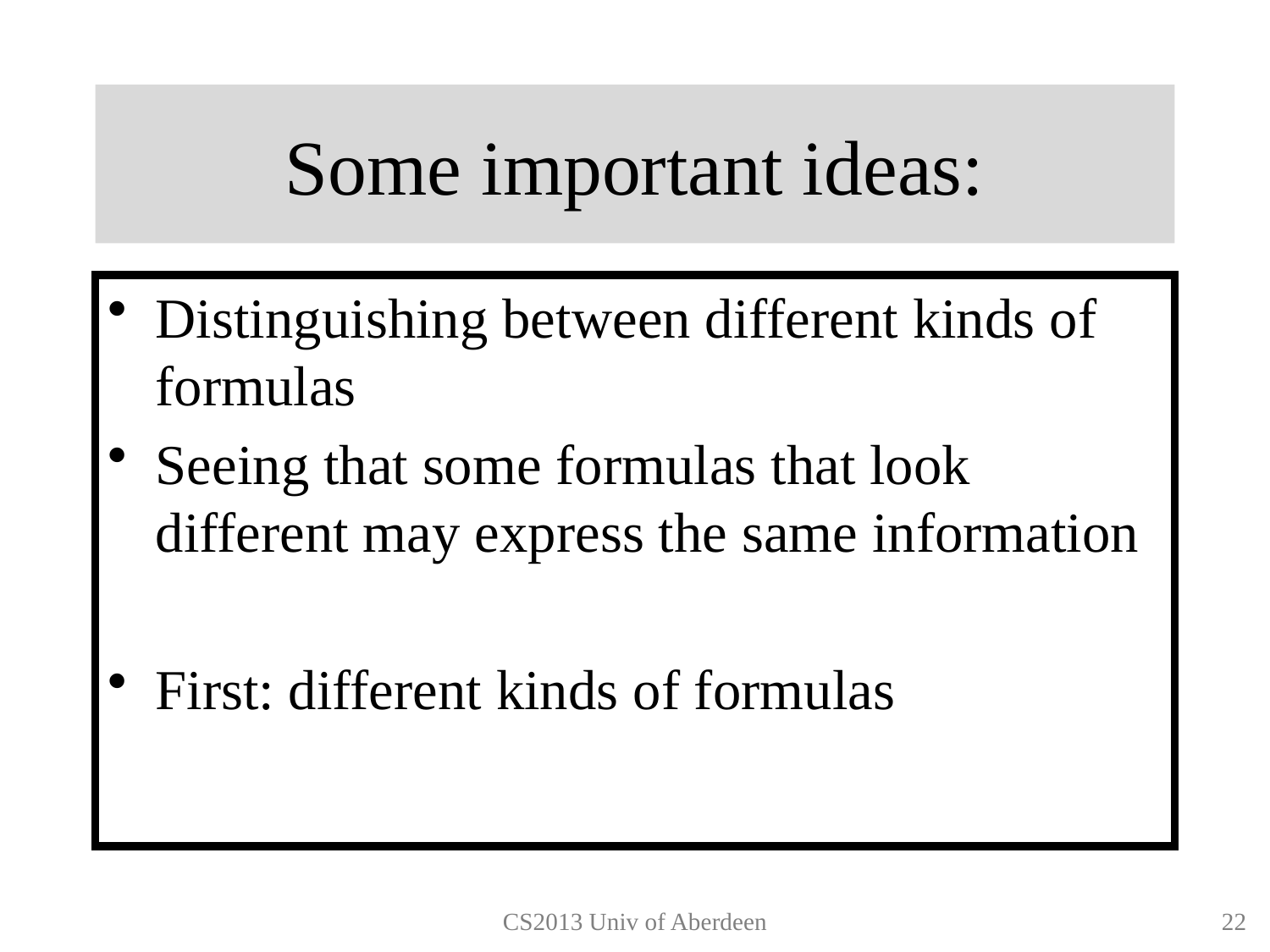

# Some important ideas:
Distinguishing between different kinds of formulas
Seeing that some formulas that look different may express the same information

First: different kinds of formulas
CS2013 Univ of Aberdeen
22